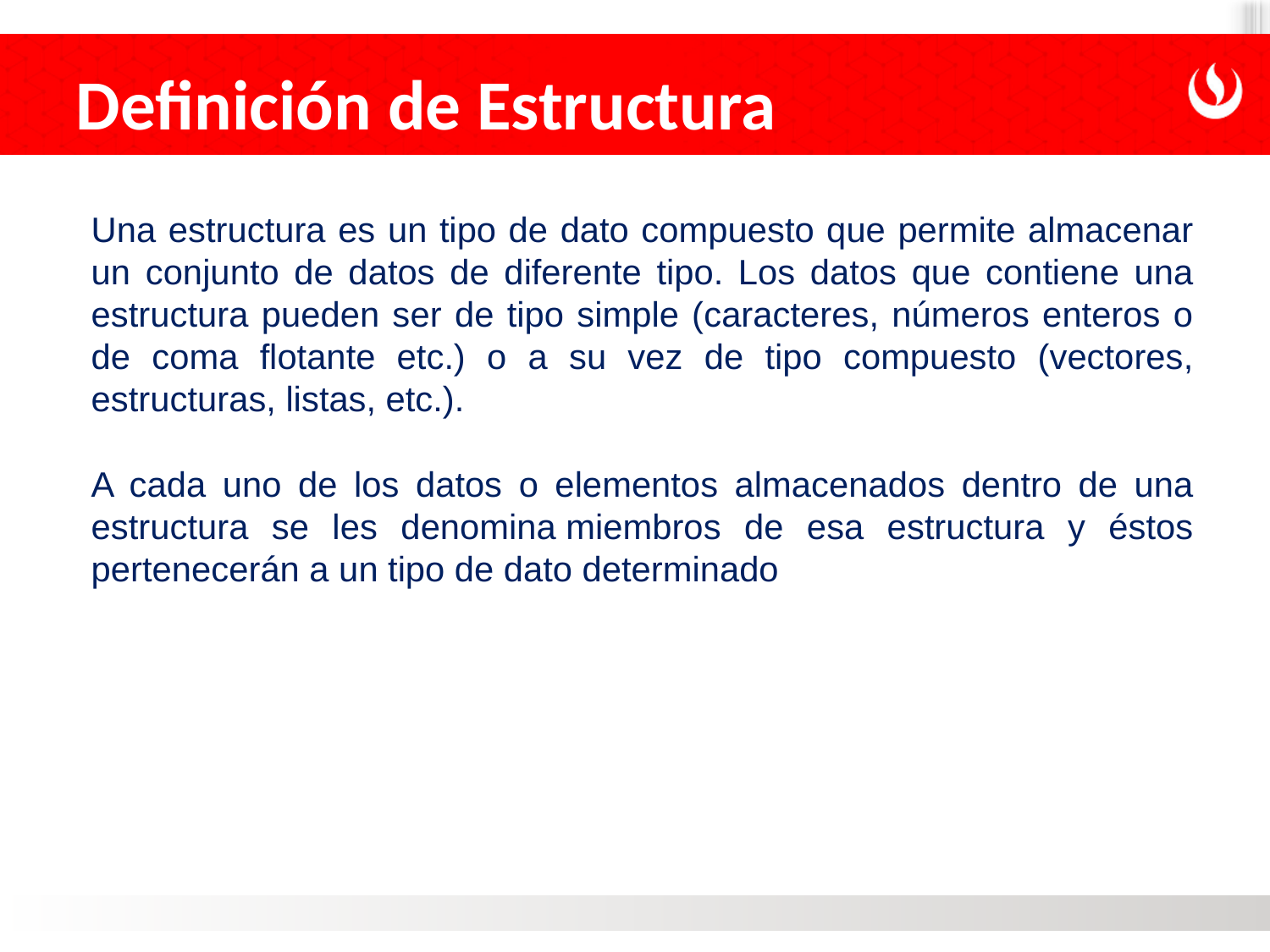

Definición de Estructura
Una estructura es un tipo de dato compuesto que permite almacenar un conjunto de datos de diferente tipo. Los datos que contiene una estructura pueden ser de tipo simple (caracteres, números enteros o de coma flotante etc.) o a su vez de tipo compuesto (vectores, estructuras, listas, etc.).

A cada uno de los datos o elementos almacenados dentro de una estructura se les denomina miembros de esa estructura y éstos pertenecerán a un tipo de dato determinado